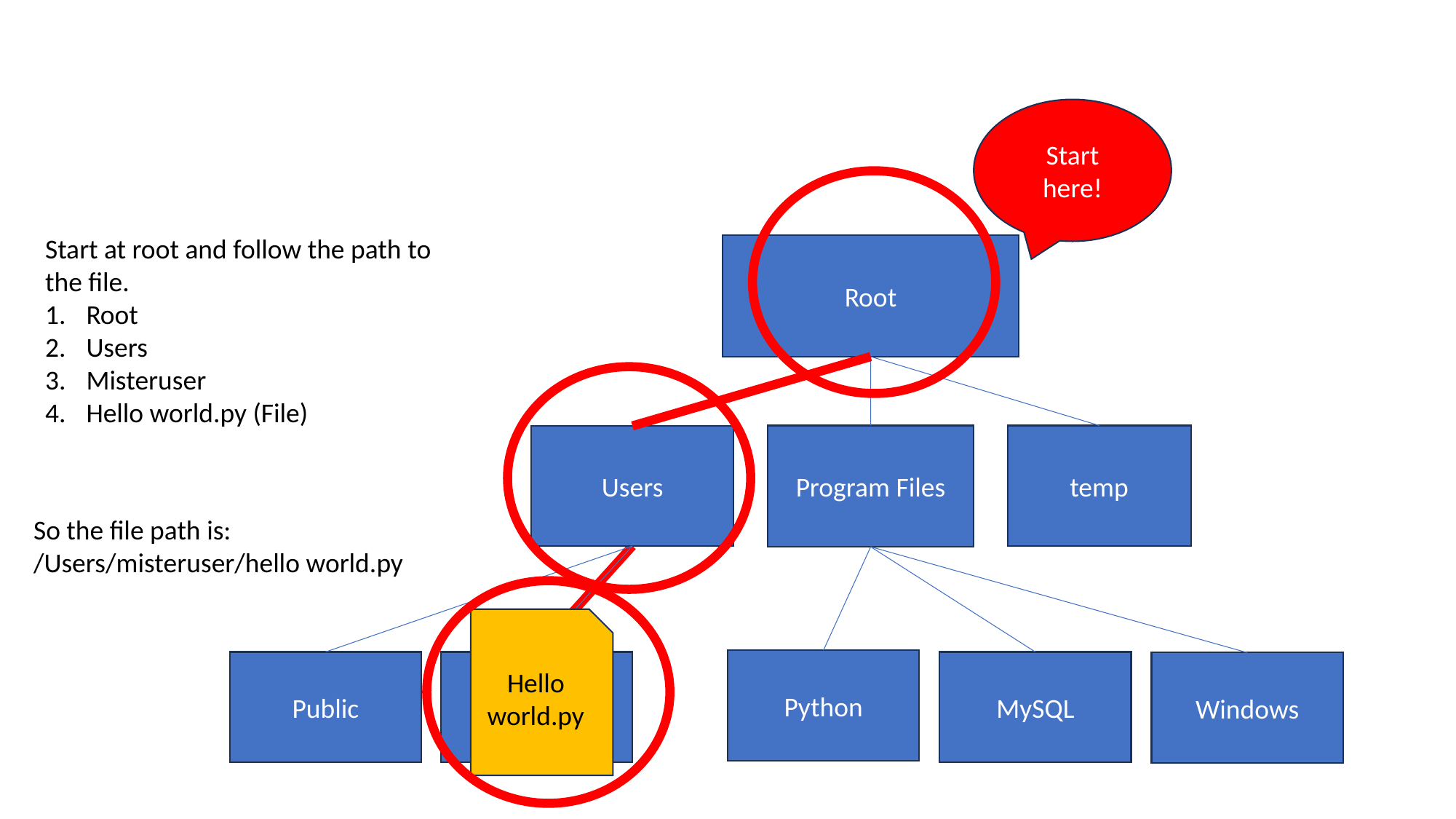

#
Start here!

Start at root and follow the path to the file.
Root
Users
Misteruser
Hello world.py (File)
Root

Program Files
temp
Users
So the file path is:
/Users/misteruser/hello world.py

Hello world.py
Python
Public
misteruser
MySQL
Windows